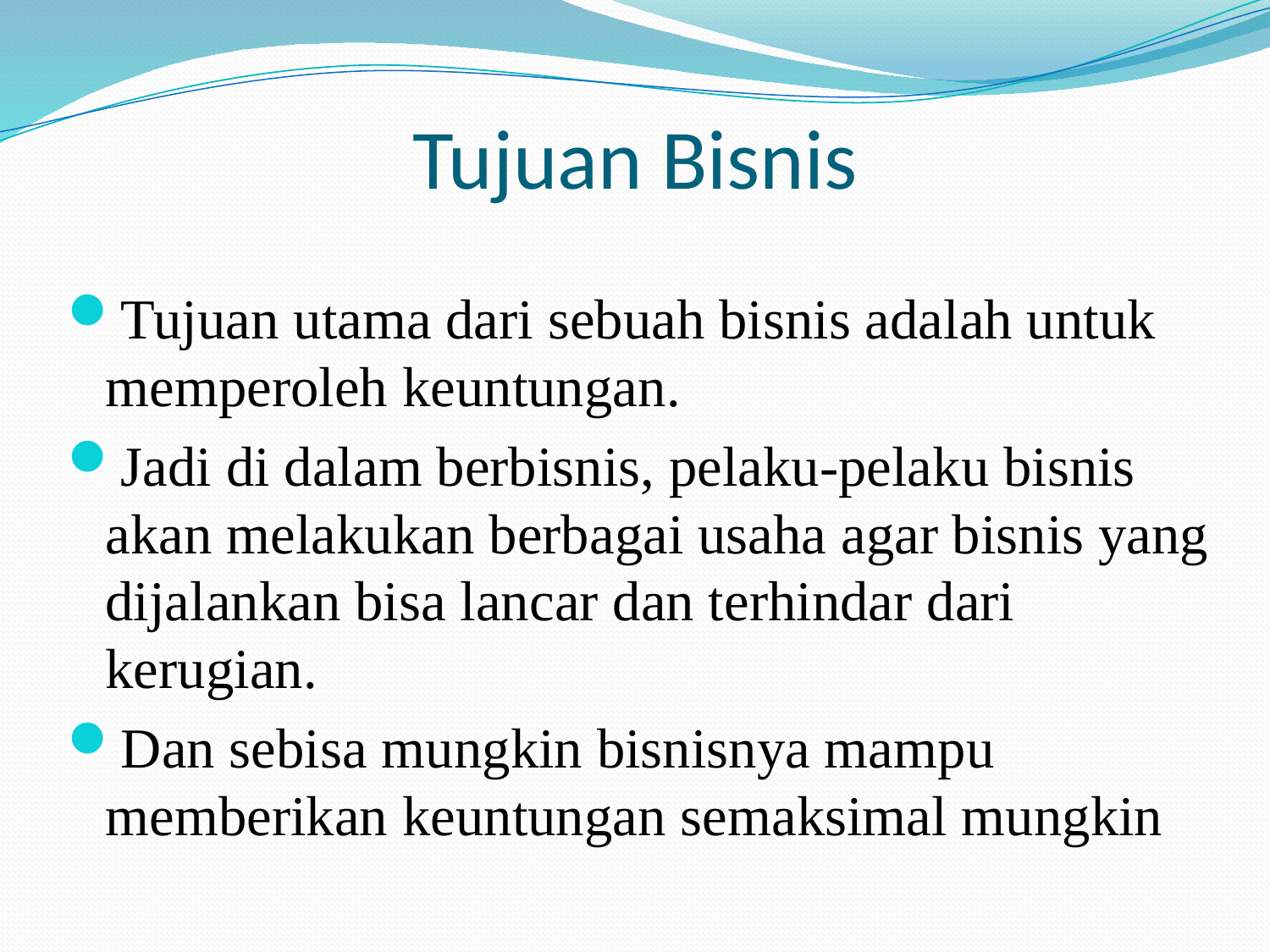

# Tujuan Bisnis
Tujuan utama dari sebuah bisnis adalah untuk memperoleh keuntungan.
Jadi di dalam berbisnis, pelaku-pelaku bisnis akan melakukan berbagai usaha agar bisnis yang dijalankan bisa lancar dan terhindar dari kerugian.
Dan sebisa mungkin bisnisnya mampu memberikan keuntungan semaksimal mungkin